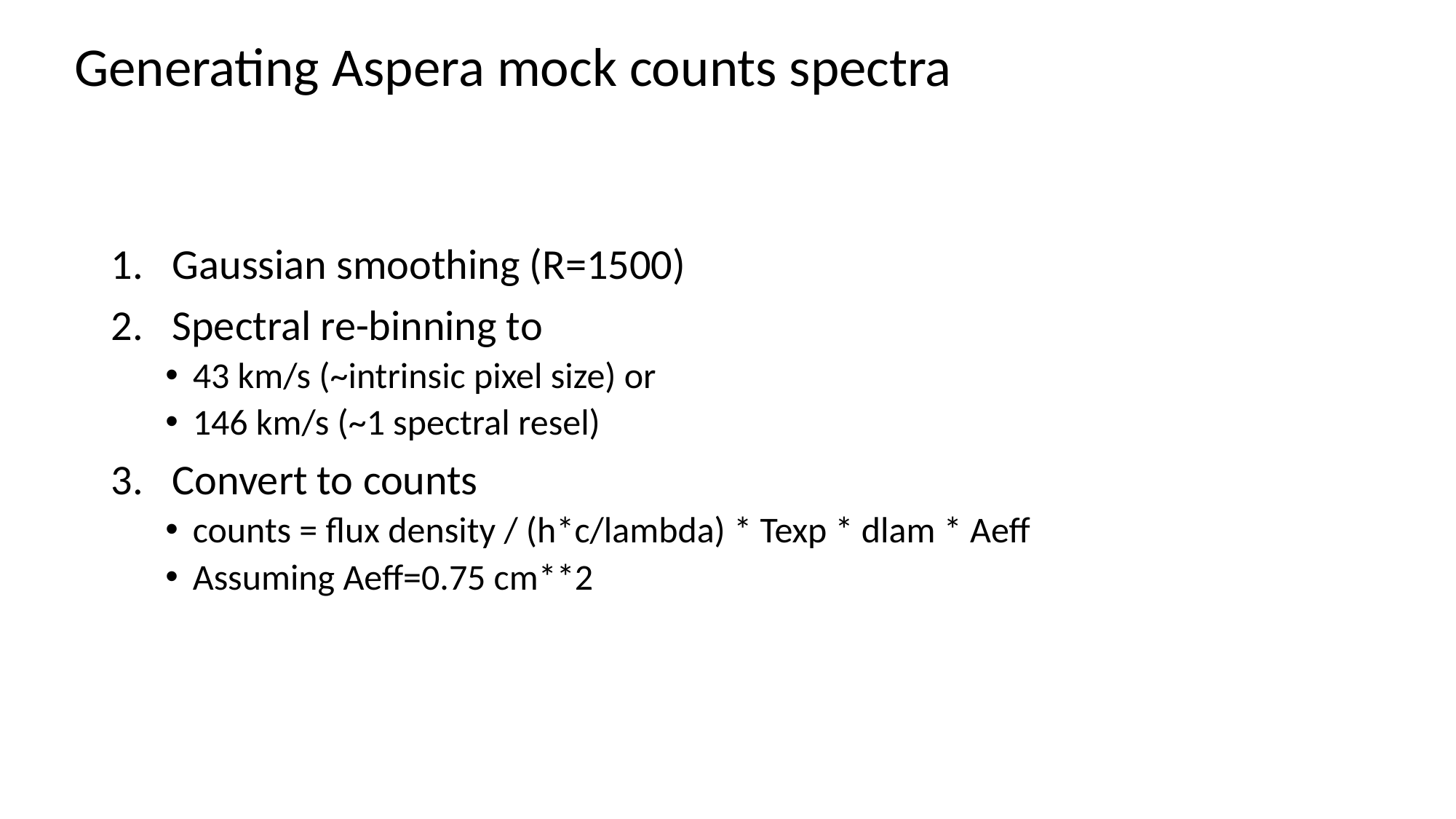

Generating Aspera mock counts spectra
Gaussian smoothing (R=1500)
Spectral re-binning to
43 km/s (~intrinsic pixel size) or
146 km/s (~1 spectral resel)
Convert to counts
counts = flux density / (h*c/lambda) * Texp * dlam * Aeff
Assuming Aeff=0.75 cm**2